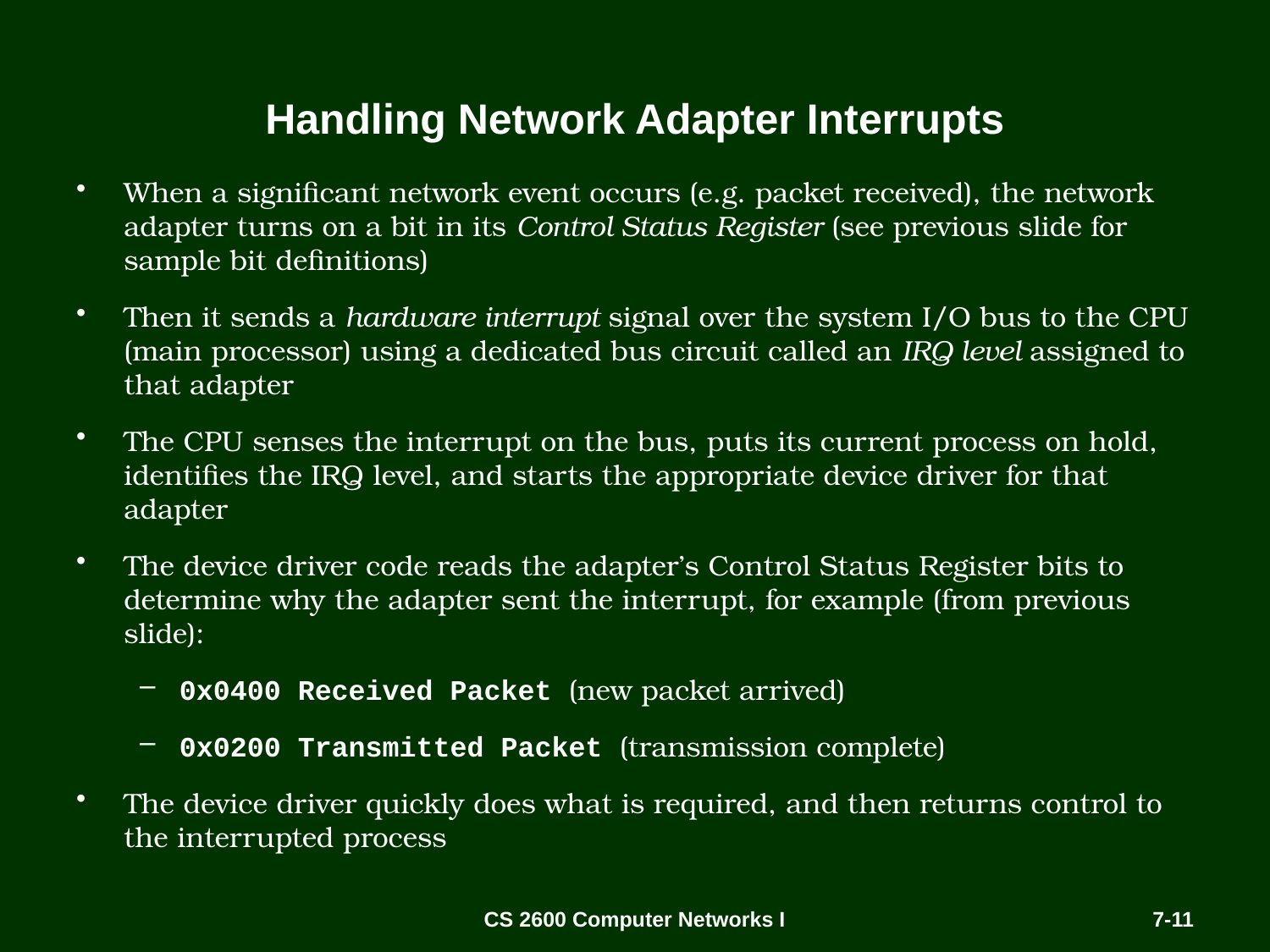

# Handling Network Adapter Interrupts
When a significant network event occurs (e.g. packet received), the network adapter turns on a bit in its Control Status Register (see previous slide for sample bit definitions)
Then it sends a hardware interrupt signal over the system I/O bus to the CPU (main processor) using a dedicated bus circuit called an IRQ level assigned to that adapter
The CPU senses the interrupt on the bus, puts its current process on hold, identifies the IRQ level, and starts the appropriate device driver for that adapter
The device driver code reads the adapter’s Control Status Register bits to determine why the adapter sent the interrupt, for example (from previous slide):
0x0400 Received Packet (new packet arrived)
0x0200 Transmitted Packet (transmission complete)
The device driver quickly does what is required, and then returns control to the interrupted process

CS 2600 Computer Networks I
7-11